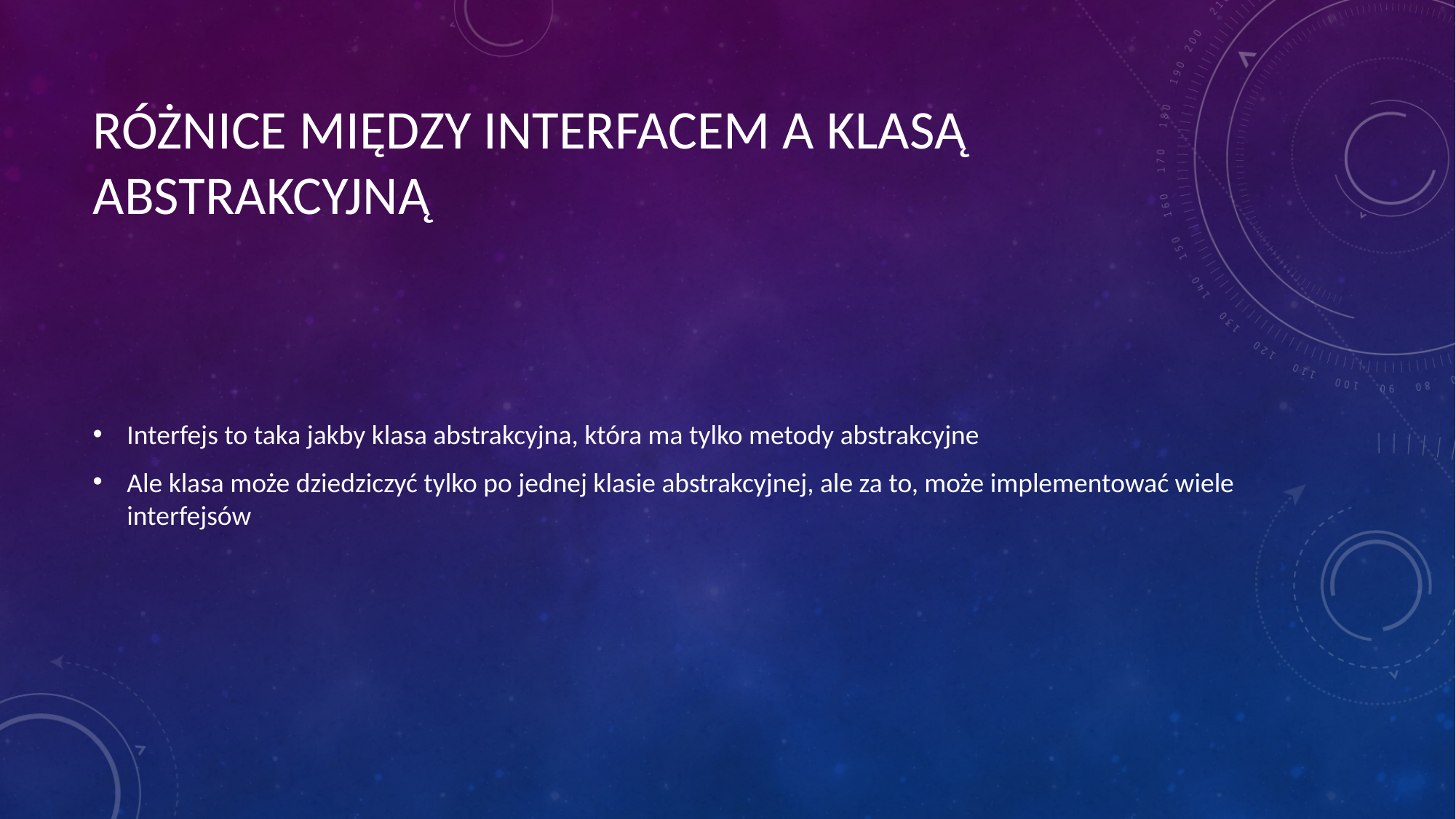

# Różnice między interfacem a klasą abstrakcyjną
Interfejs to taka jakby klasa abstrakcyjna, która ma tylko metody abstrakcyjne
Ale klasa może dziedziczyć tylko po jednej klasie abstrakcyjnej, ale za to, może implementować wiele interfejsów